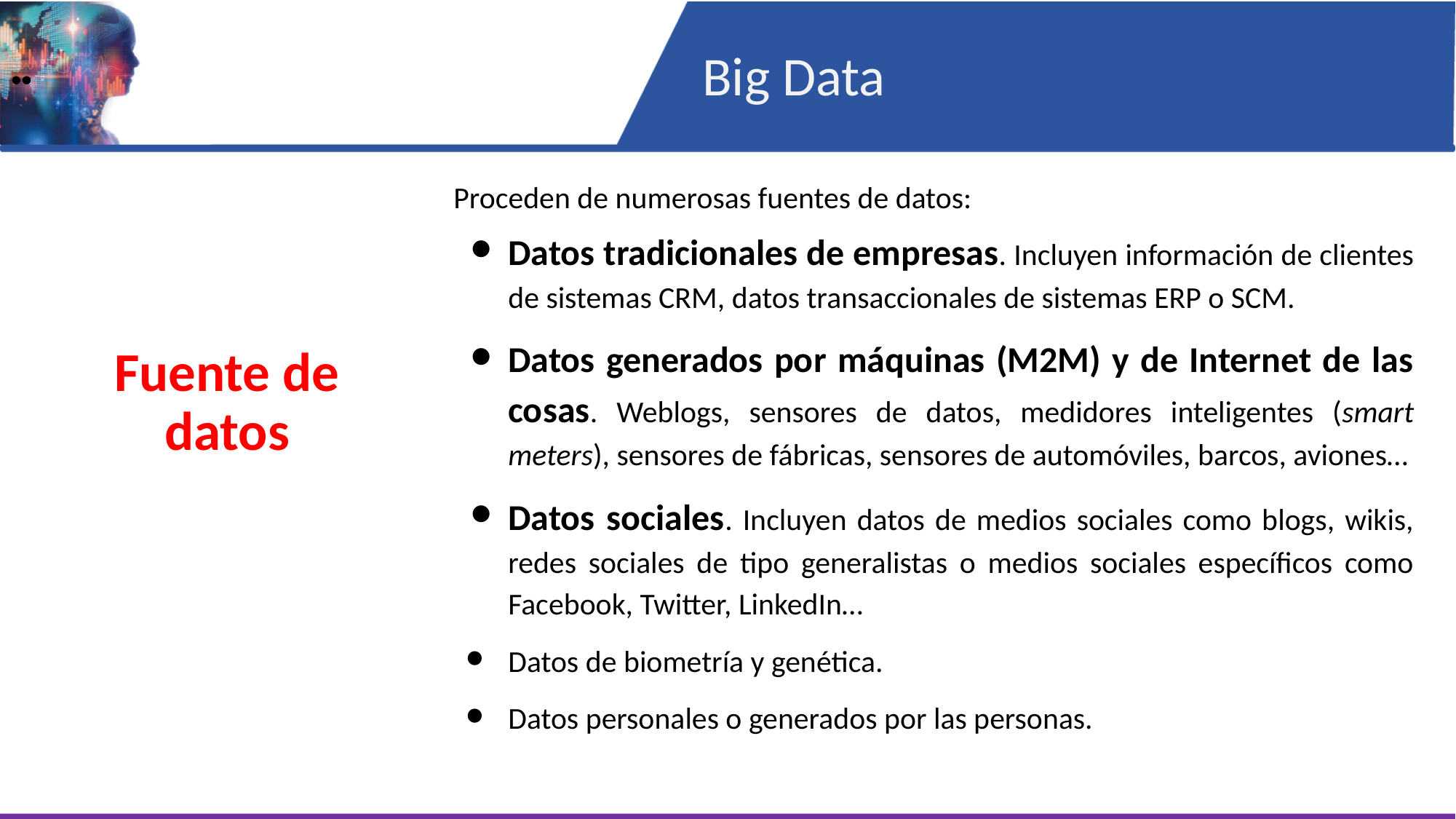

••

Big Data
Proceden de numerosas fuentes de datos:
Datos tradicionales de empresas. Incluyen información de clientes de sistemas CRM, datos transaccionales de sistemas ERP o SCM.
Datos generados por máquinas (M2M) y de Internet de las cosas. Weblogs, sensores de datos, medidores inteligentes (smart meters), sensores de fábricas, sensores de automóviles, barcos, aviones…
Datos sociales. Incluyen datos de medios sociales como blogs, wikis, redes sociales de tipo generalistas o medios sociales específicos como Facebook, Twitter, LinkedIn…
Datos de biometría y genética.
Datos personales o generados por las personas.

Fuente de datos